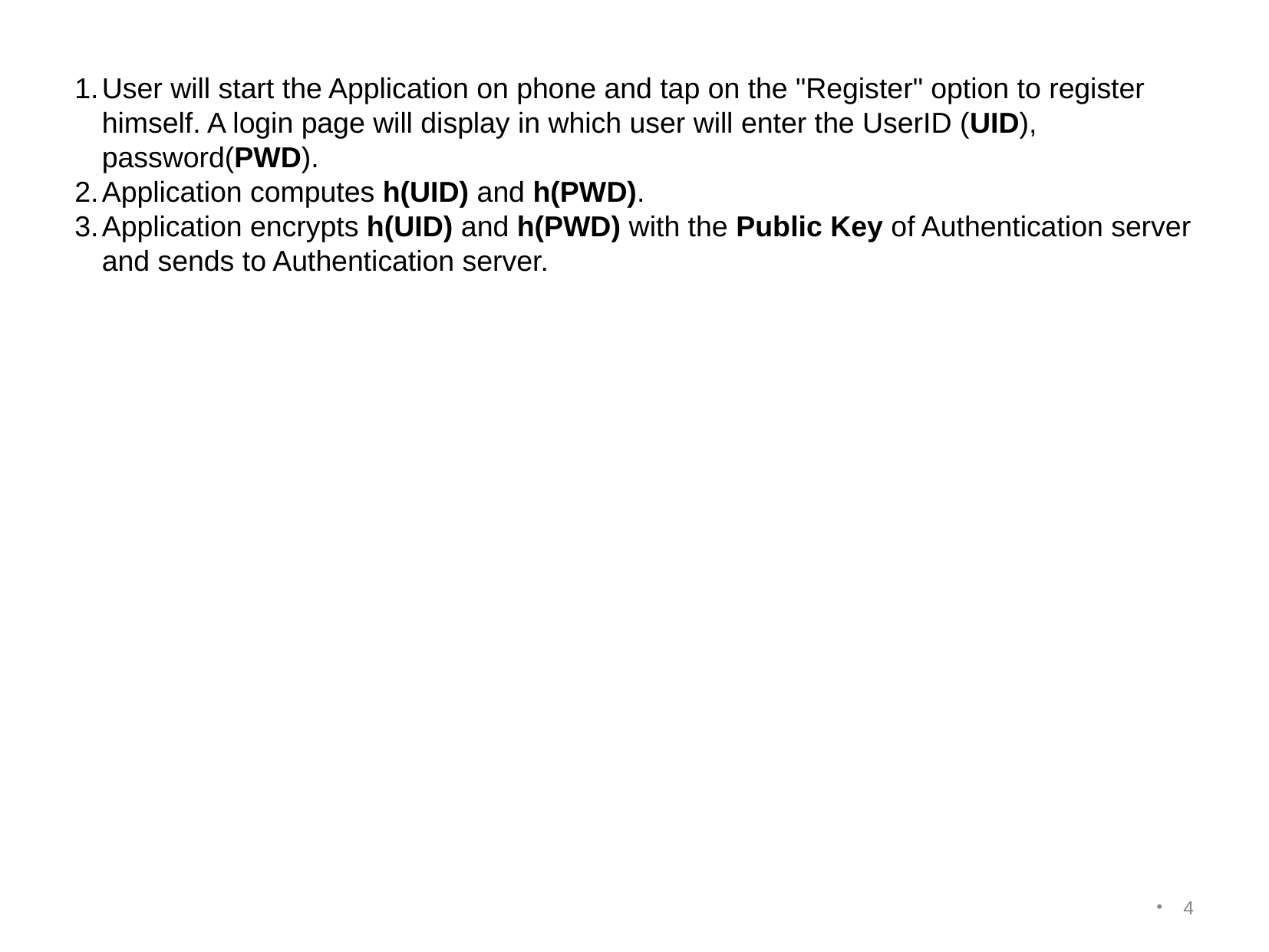

User will start the Application on phone and tap on the "Register" option to register himself. A login page will display in which user will enter the UserID (UID), password(PWD).
Application computes h(UID) and h(PWD).
Application encrypts h(UID) and h(PWD) with the Public Key of Authentication server and sends to Authentication server.
4